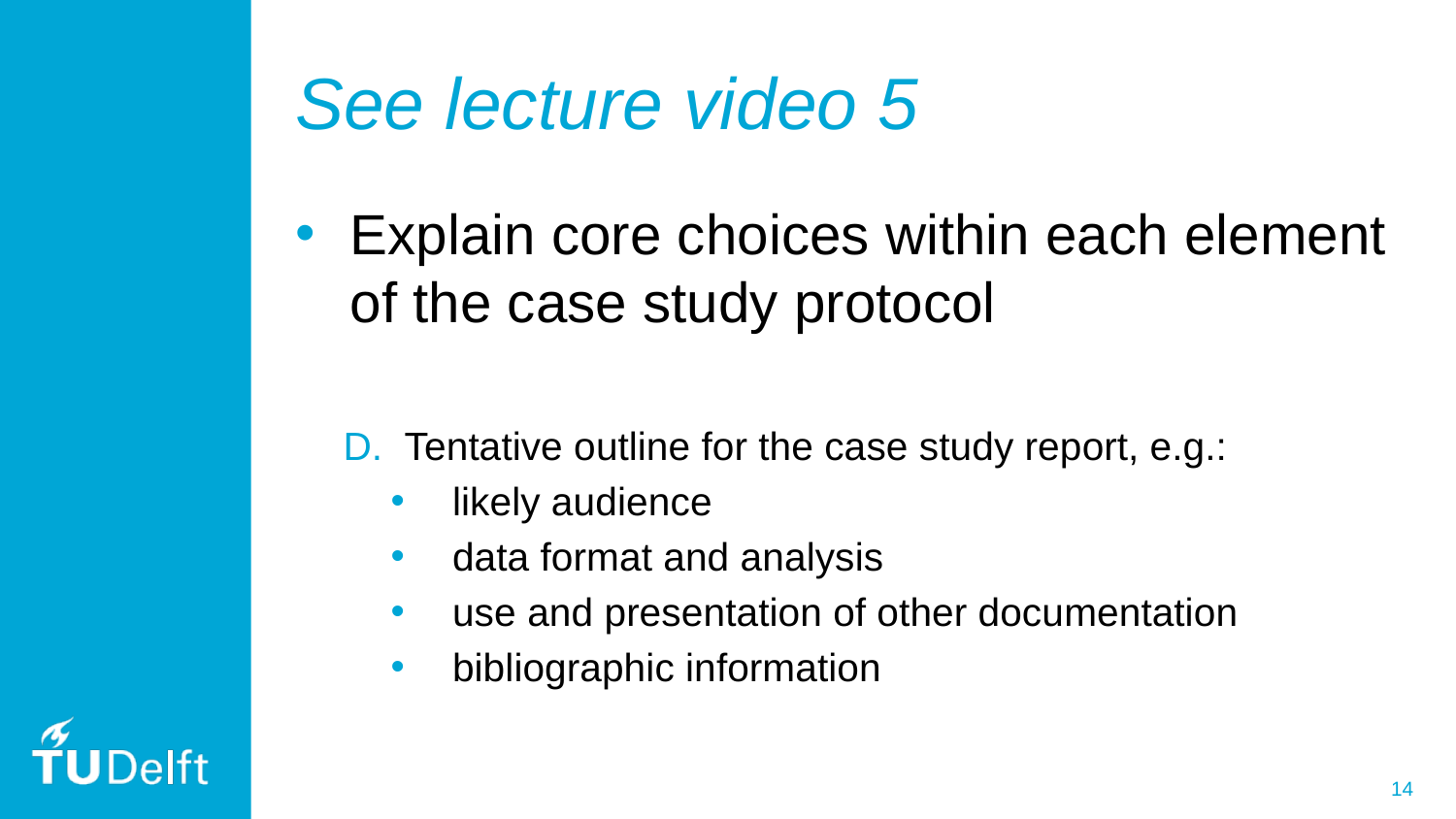

# See lecture video 5
Explain core choices within each element of the case study protocol

Tentative outline for the case study report, e.g.:
likely audience
data format and analysis
use and presentation of other documentation
bibliographic information